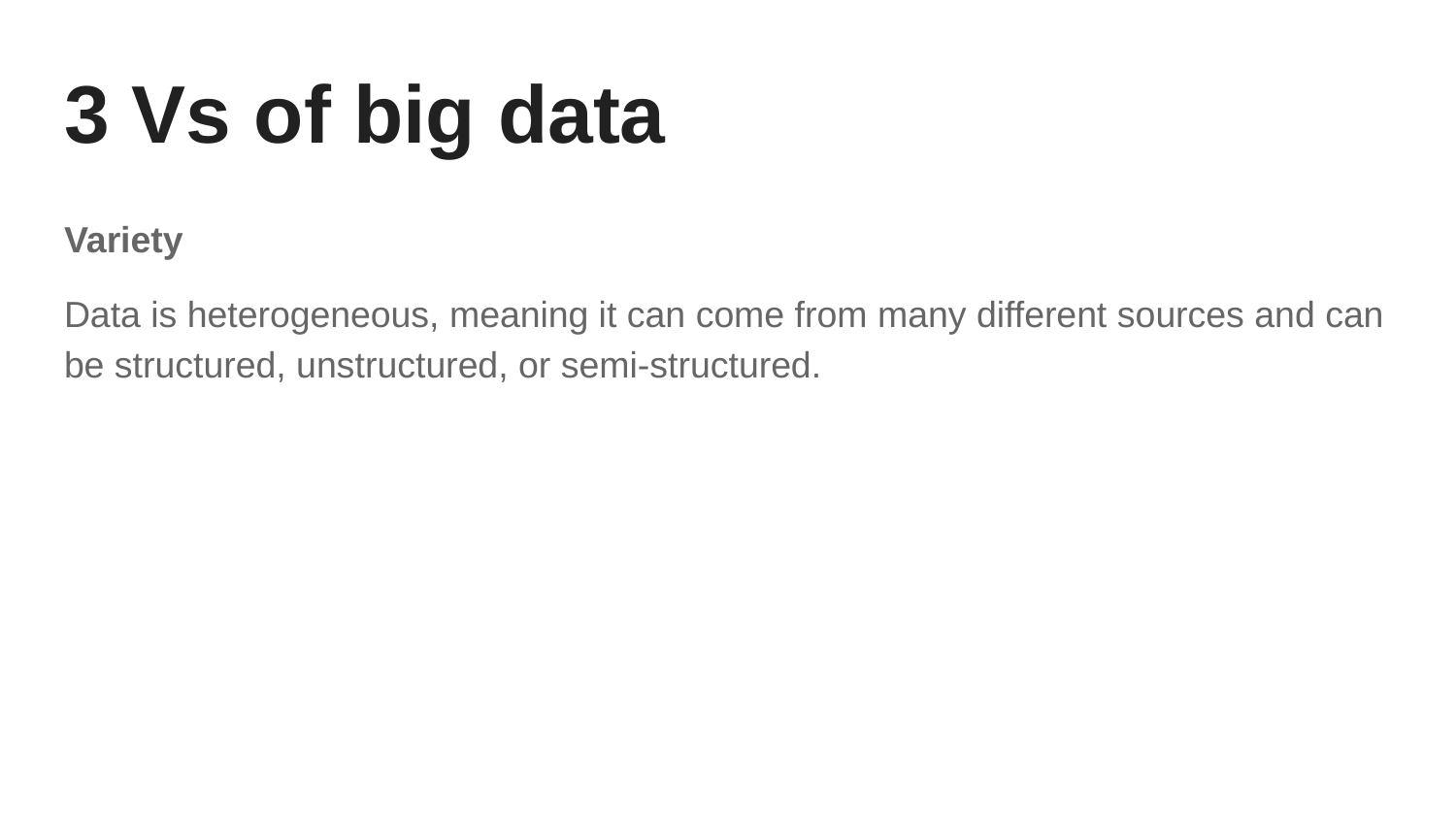

# 3 Vs of big data
Variety
Data is heterogeneous, meaning it can come from many different sources and can be structured, unstructured, or semi-structured.